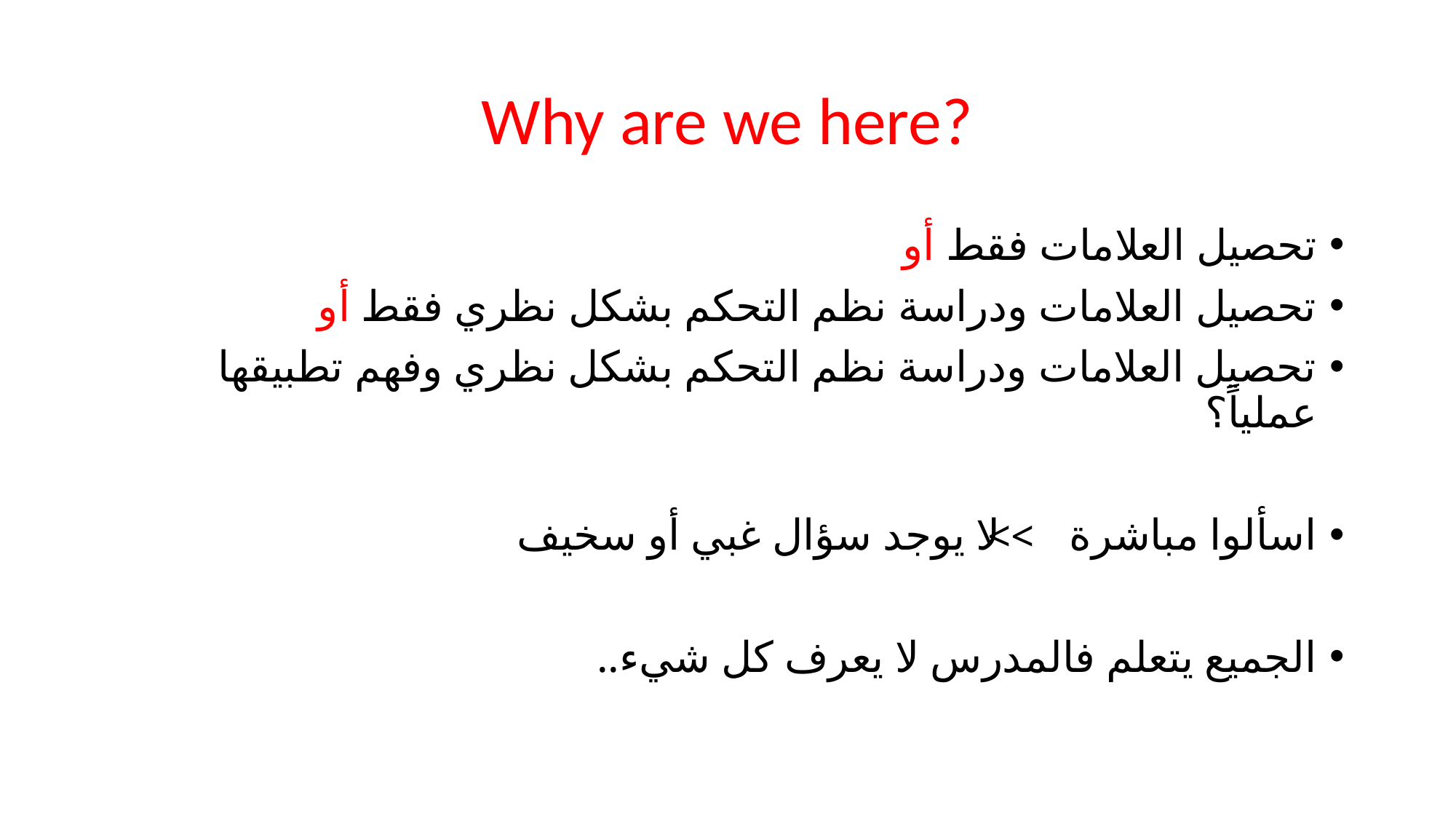

# Why are we here?
تحصيل العلامات فقط أو
تحصيل العلامات ودراسة نظم التحكم بشكل نظري فقط أو
تحصيل العلامات ودراسة نظم التحكم بشكل نظري وفهم تطبيقها عملياً؟

اسألوا مباشرة >> لا يوجد سؤال غبي أو سخيف

الجميع يتعلم فالمدرس لا يعرف كل شيء..